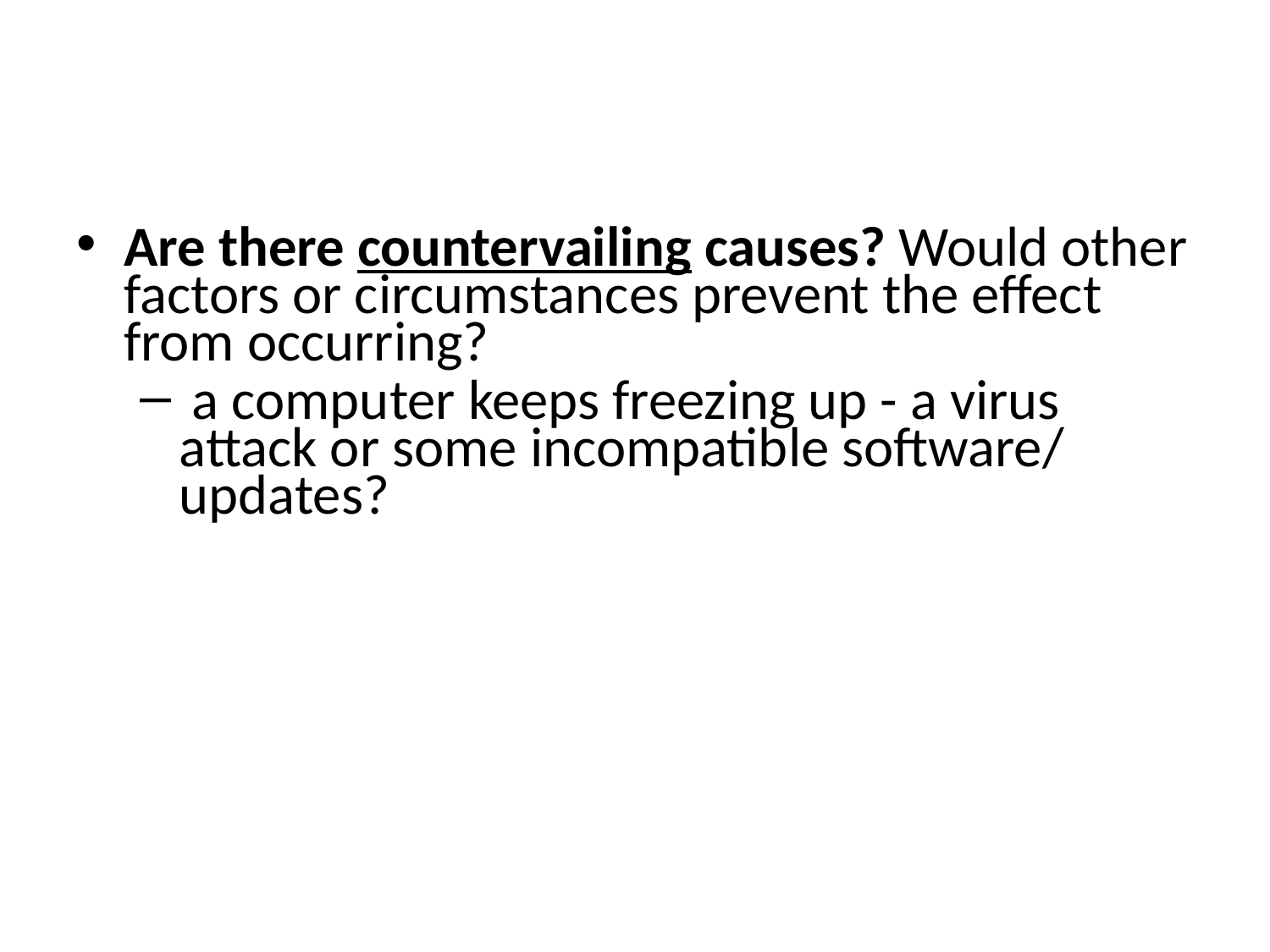

#
Are there countervailing causes? Would other factors or circumstances prevent the effect from occurring?
 a computer keeps freezing up - a virus attack or some incompatible software/ updates?